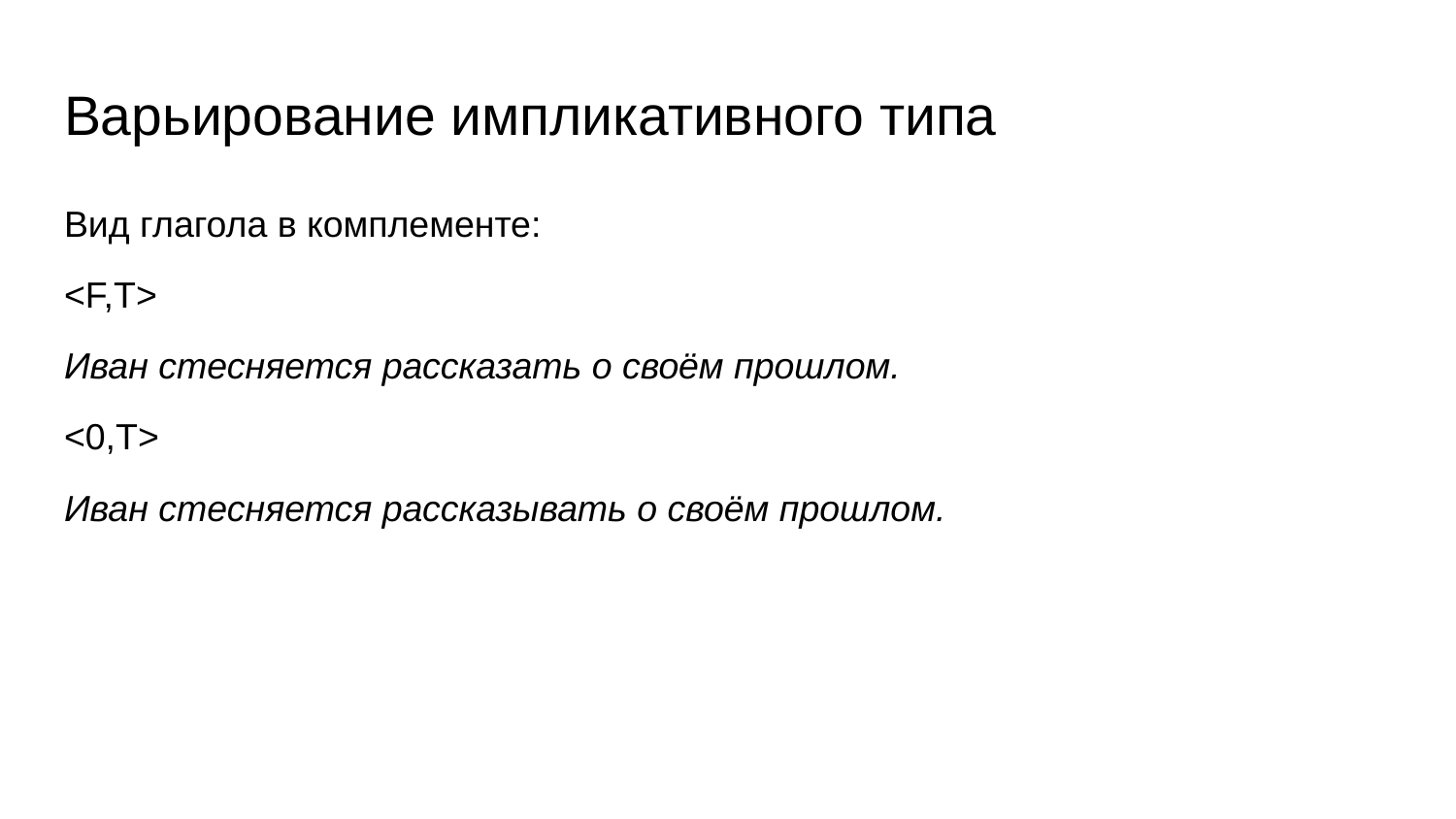

# Варьирование импликативного типа
Вид глагола в комплементе:
<F,T>
Иван стесняется рассказать о своём прошлом.
<0,T>
Иван стесняется рассказывать о своём прошлом.